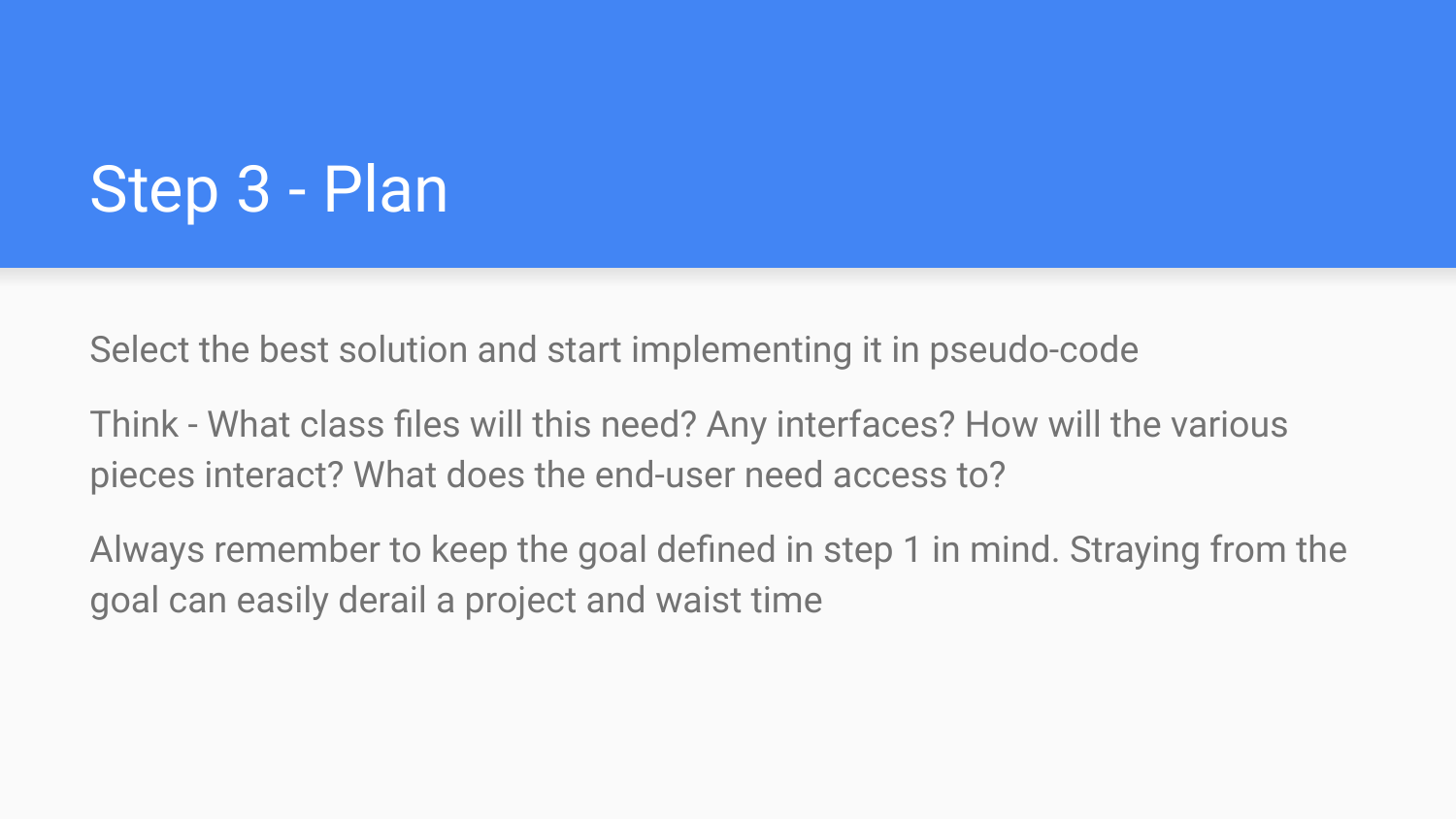

# Step 3 - Plan
Select the best solution and start implementing it in pseudo-code
Think - What class files will this need? Any interfaces? How will the various pieces interact? What does the end-user need access to?
Always remember to keep the goal defined in step 1 in mind. Straying from the goal can easily derail a project and waist time